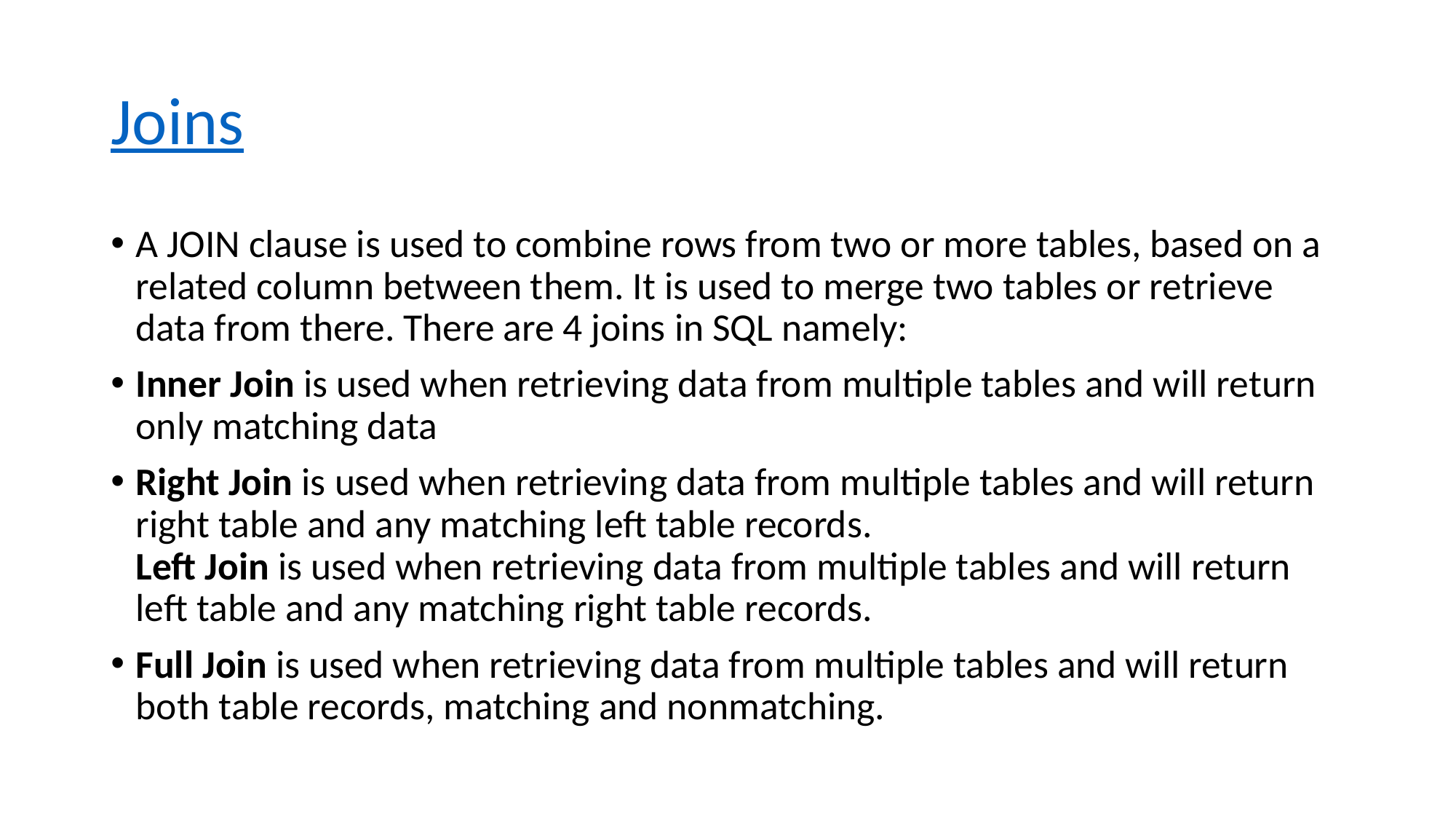

# Joins
A JOIN clause is used to combine rows from two or more tables, based on a related column between them. It is used to merge two tables or retrieve data from there. There are 4 joins in SQL namely:
Inner Join is used when retrieving data from multiple tables and will return only matching data
Right Join is used when retrieving data from multiple tables and will return right table and any matching left table records.
Left Join is used when retrieving data from multiple tables and will return left table and any matching right table records.
Full Join is used when retrieving data from multiple tables and will return both table records, matching and non­matching.